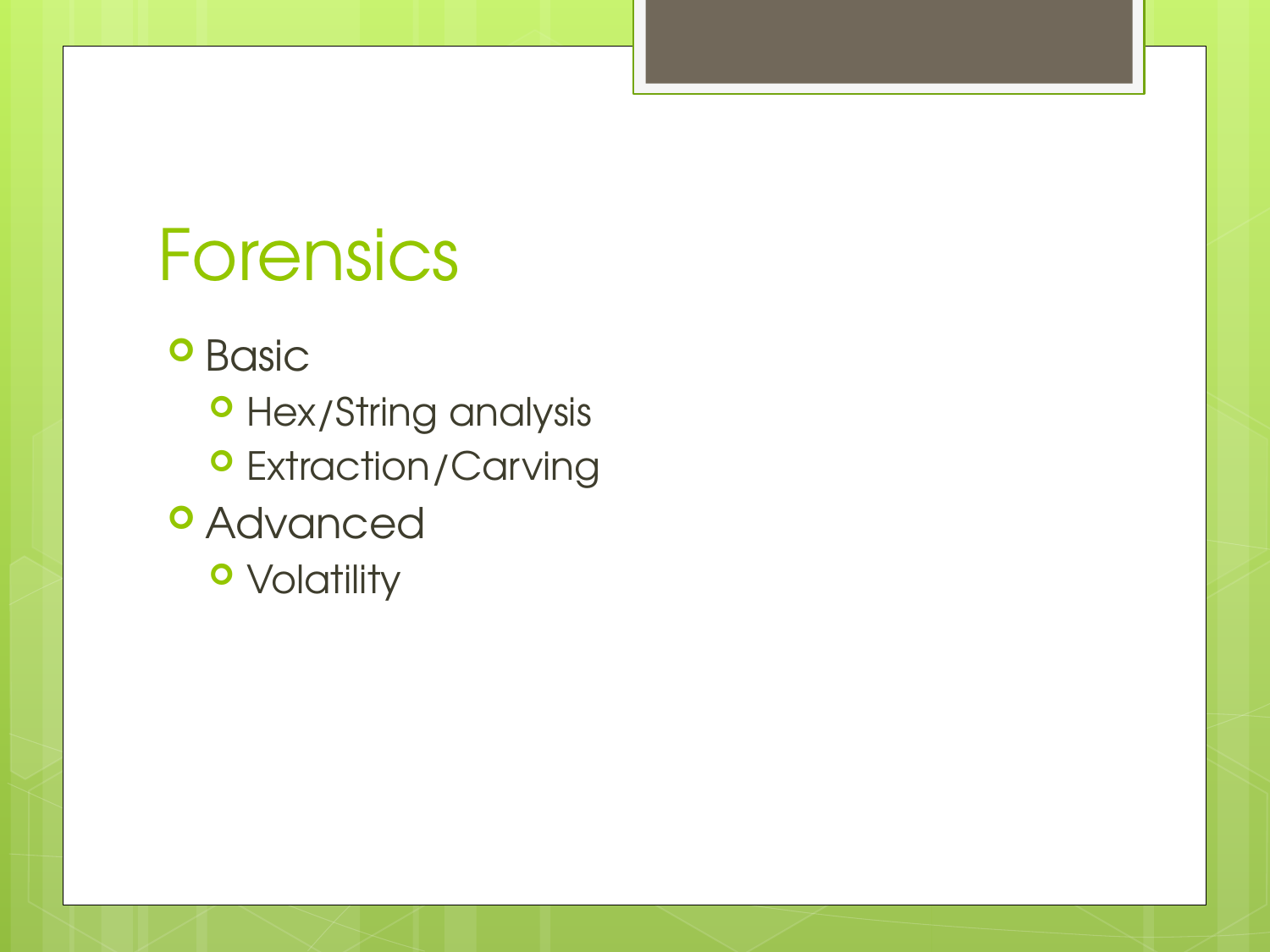

# Forensics
Basic
Hex/String analysis
Extraction/Carving
Advanced
Volatility